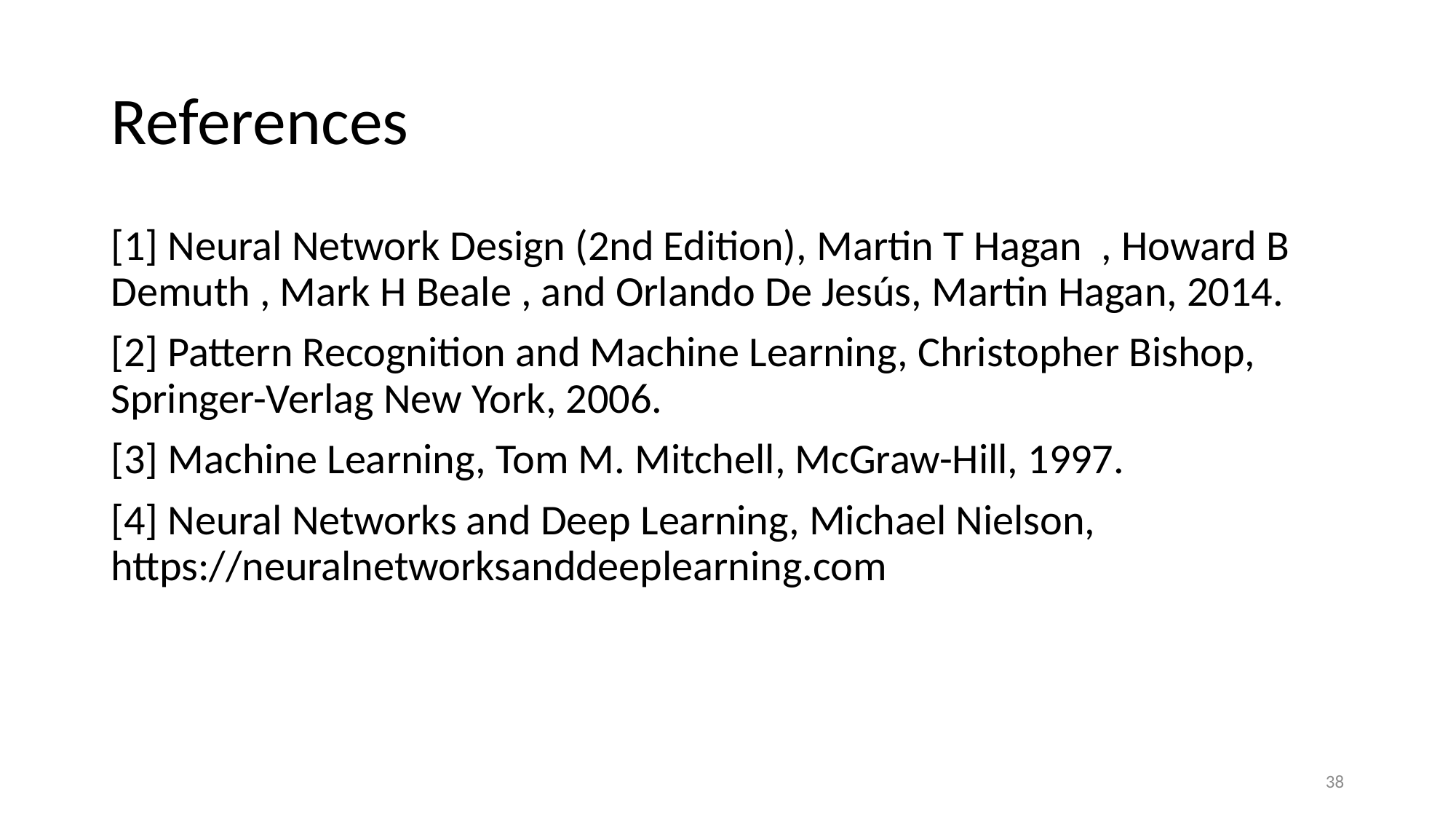

# References
[1] Neural Network Design (2nd Edition), Martin T Hagan  , Howard B Demuth , Mark H Beale , and Orlando De Jesús, Martin Hagan, 2014.
[2] Pattern Recognition and Machine Learning, Christopher Bishop, Springer-Verlag New York, 2006.
[3] Machine Learning, Tom M. Mitchell, McGraw-Hill, 1997.
[4] Neural Networks and Deep Learning, Michael Nielson, https://neuralnetworksanddeeplearning.com
38